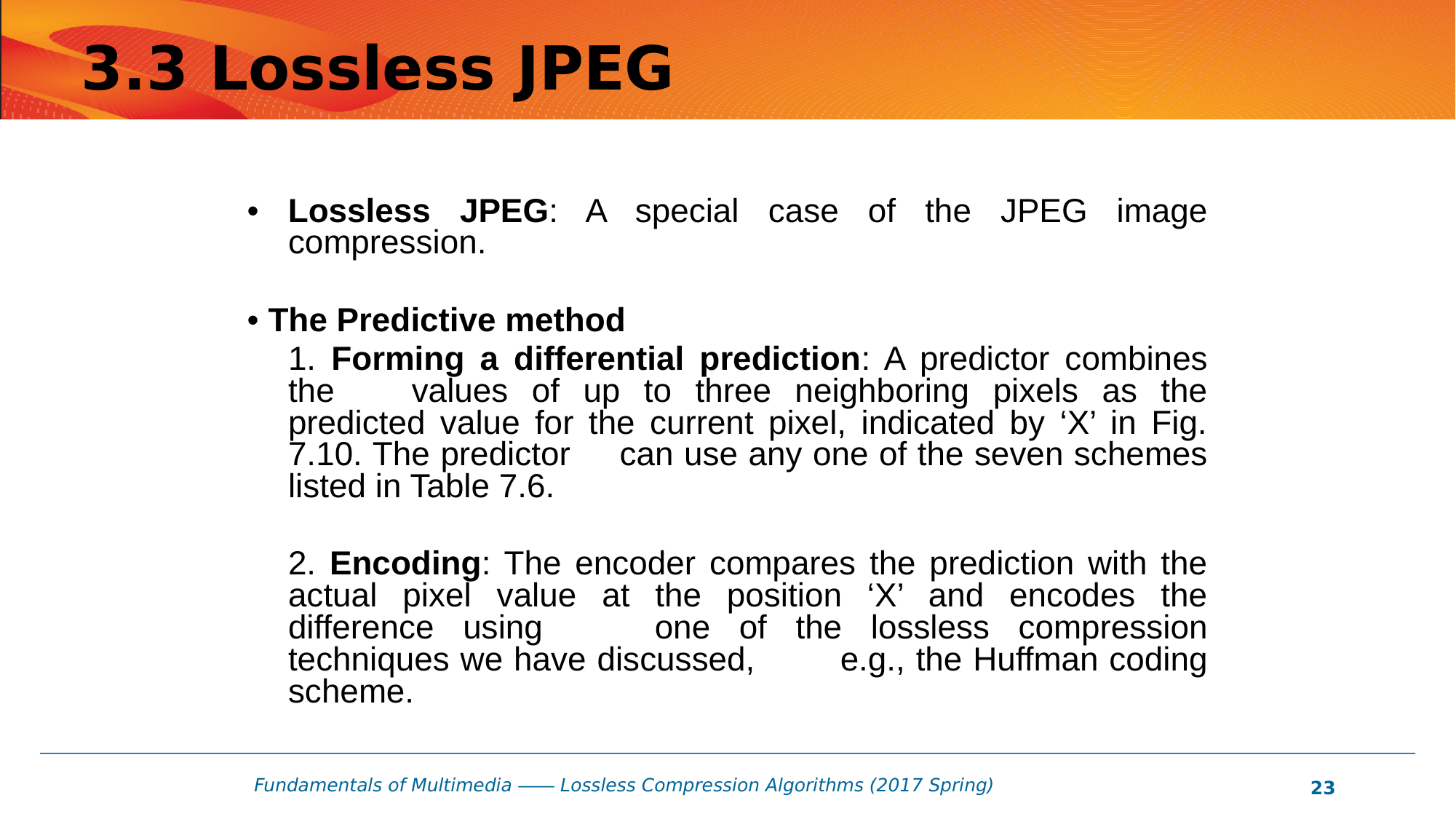

# 3.3 Lossless JPEG
• Lossless JPEG: A special case of the JPEG image compression.

• The Predictive method
	1. Forming a differential prediction: A predictor combines the 	values of up to three neighboring pixels as the predicted value for the current pixel, indicated by ‘X’ in Fig. 7.10. The predictor 	can use any one of the seven schemes listed in Table 7.6.

	2. Encoding: The encoder compares the prediction with the actual pixel value at the position ‘X’ and encodes the difference using 	one of the lossless compression techniques we have discussed, 	e.g., the Huffman coding scheme.
Fundamentals of Multimedia —— Lossless Compression Algorithms (2017 Spring)